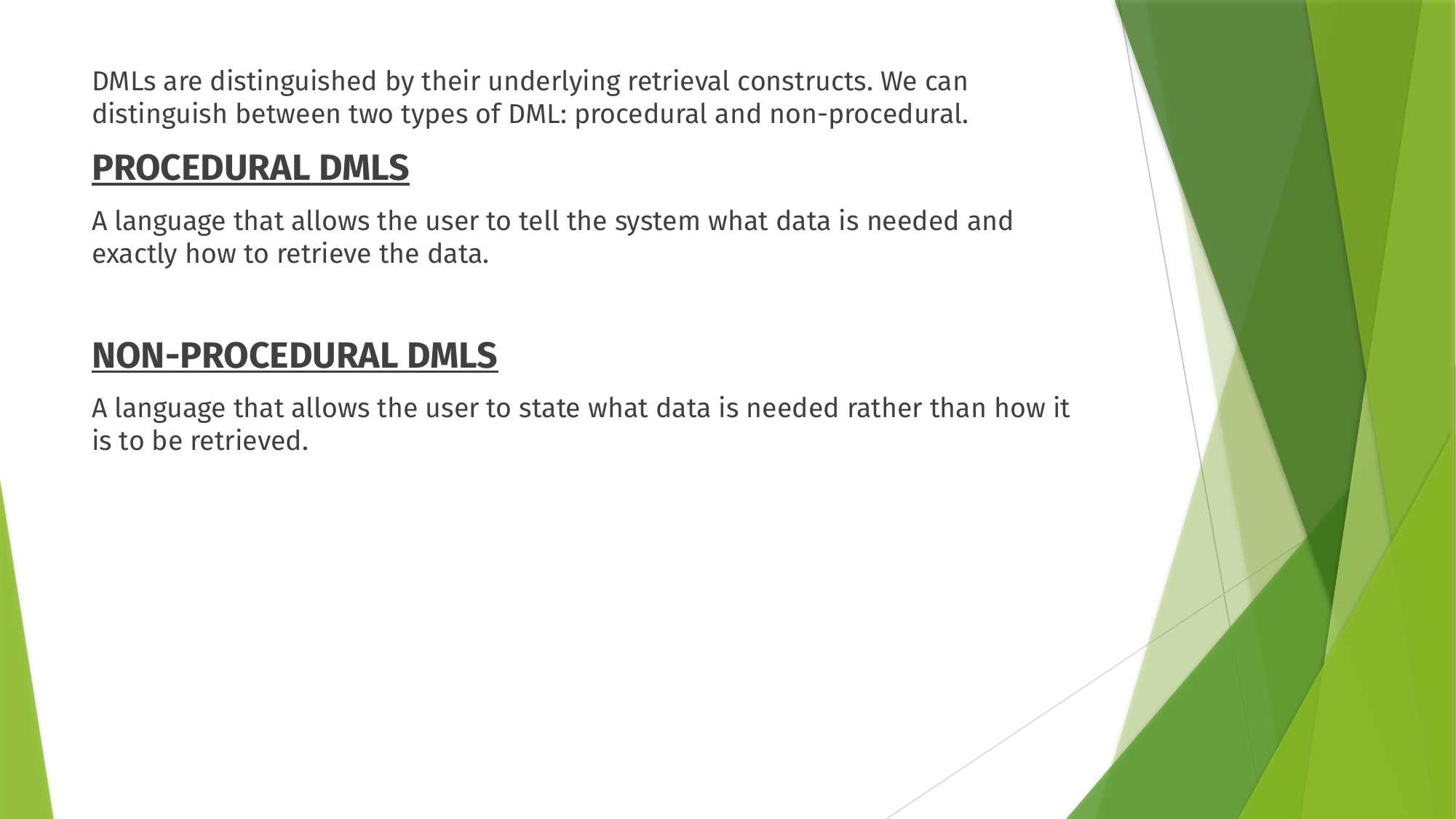

DMLs are distinguished by their underlying retrieval constructs. We can distinguish between two types of DML: procedural and non-procedural.
PROCEDURAL DMLS
A language that allows the user to tell the system what data is needed and exactly how to retrieve the data.

NON-PROCEDURAL DMLS
A language that allows the user to state what data is needed rather than how it is to be retrieved.